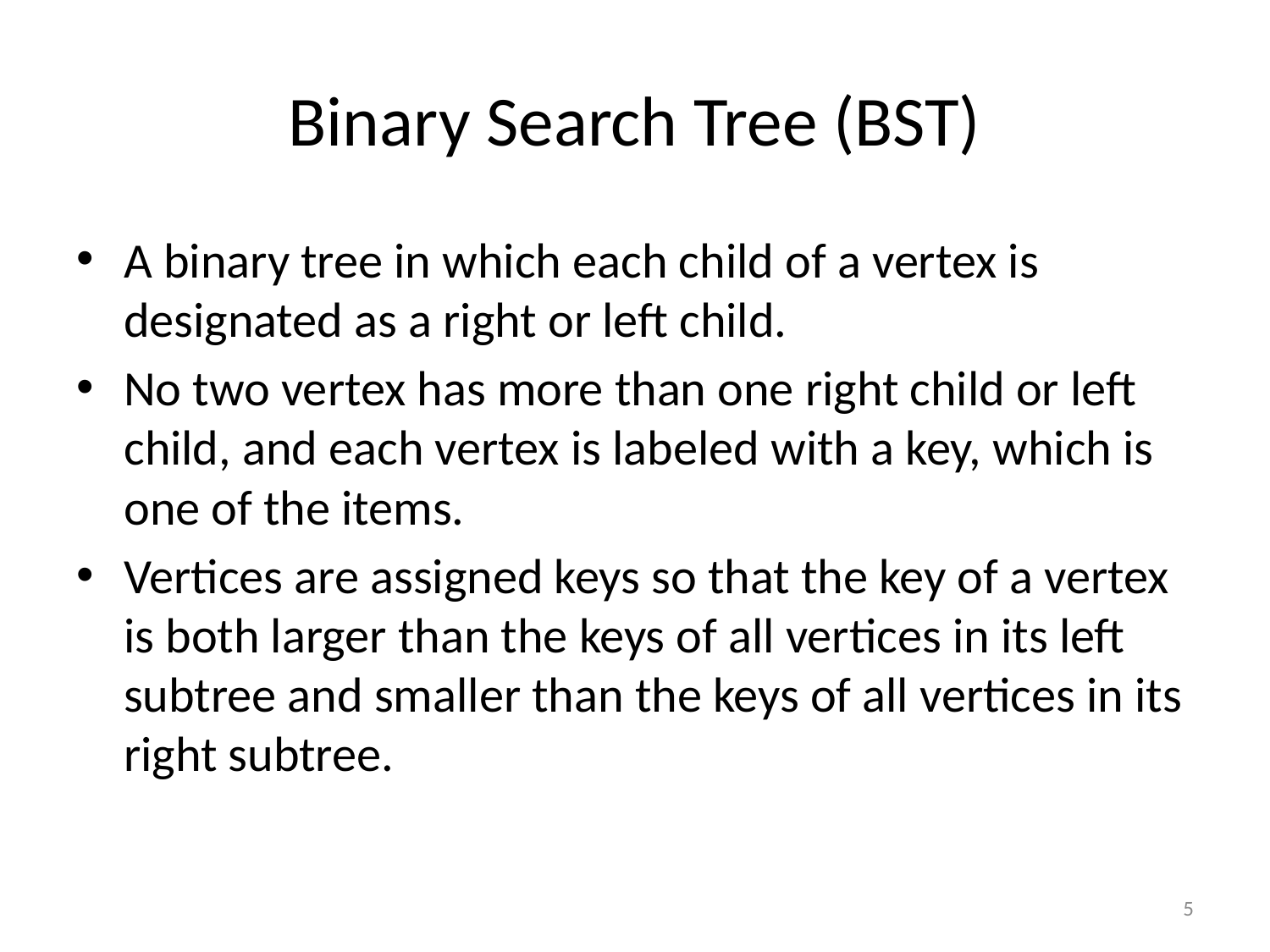

# Binary Search Tree (BST)
A binary tree in which each child of a vertex is designated as a right or left child.
No two vertex has more than one right child or left child, and each vertex is labeled with a key, which is one of the items.
Vertices are assigned keys so that the key of a vertex is both larger than the keys of all vertices in its left subtree and smaller than the keys of all vertices in its right subtree.
5